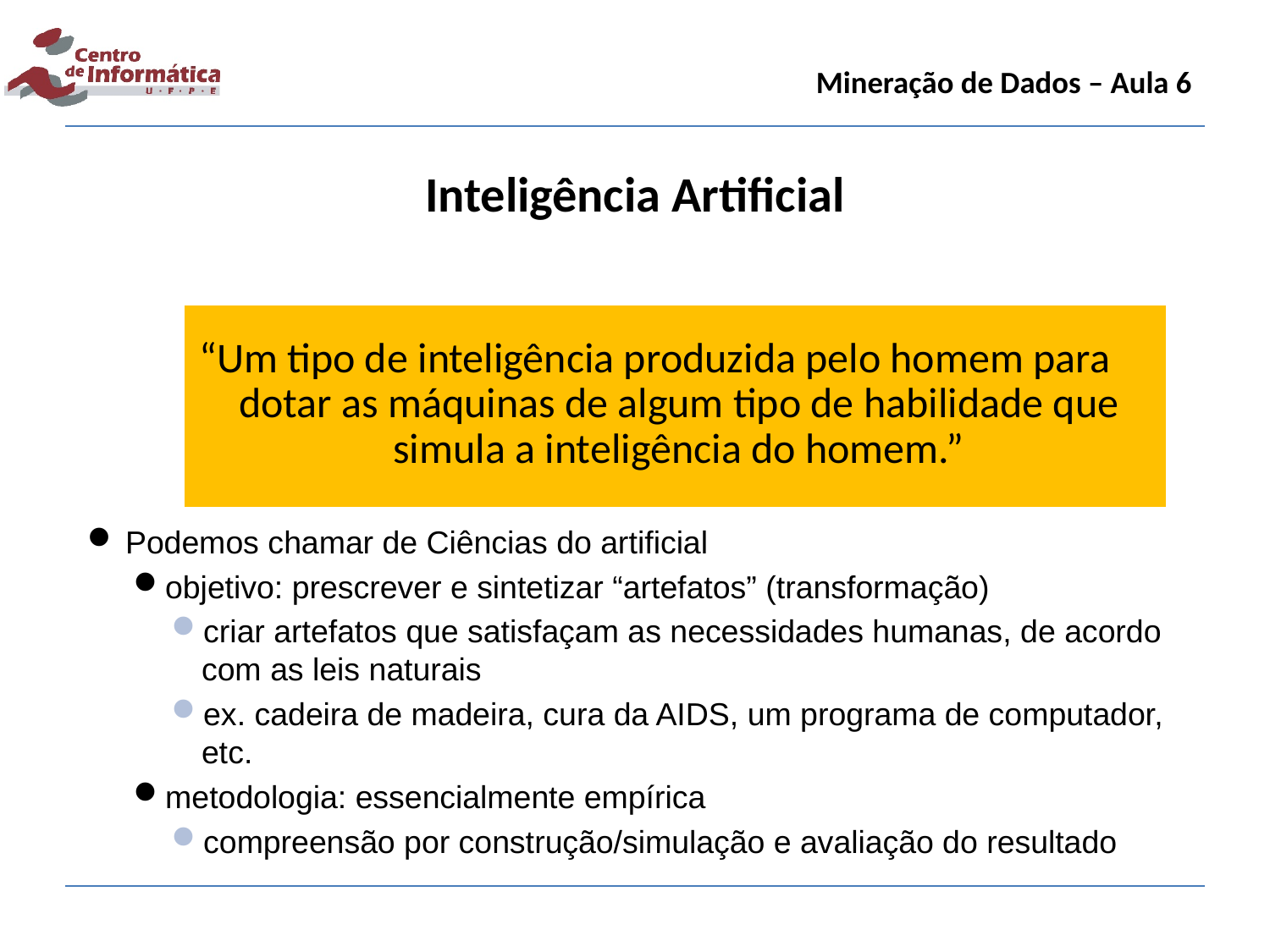

Mineração de Dados – Aula 6
Inteligência Artificial

“Um tipo de inteligência produzida pelo homem para dotar as máquinas de algum tipo de habilidade que simula a inteligência do homem.”

Podemos chamar de Ciências do artificial
objetivo: prescrever e sintetizar “artefatos” (transformação)
criar artefatos que satisfaçam as necessidades humanas, de acordo com as leis naturais
ex. cadeira de madeira, cura da AIDS, um programa de computador, etc.
metodologia: essencialmente empírica
compreensão por construção/simulação e avaliação do resultado